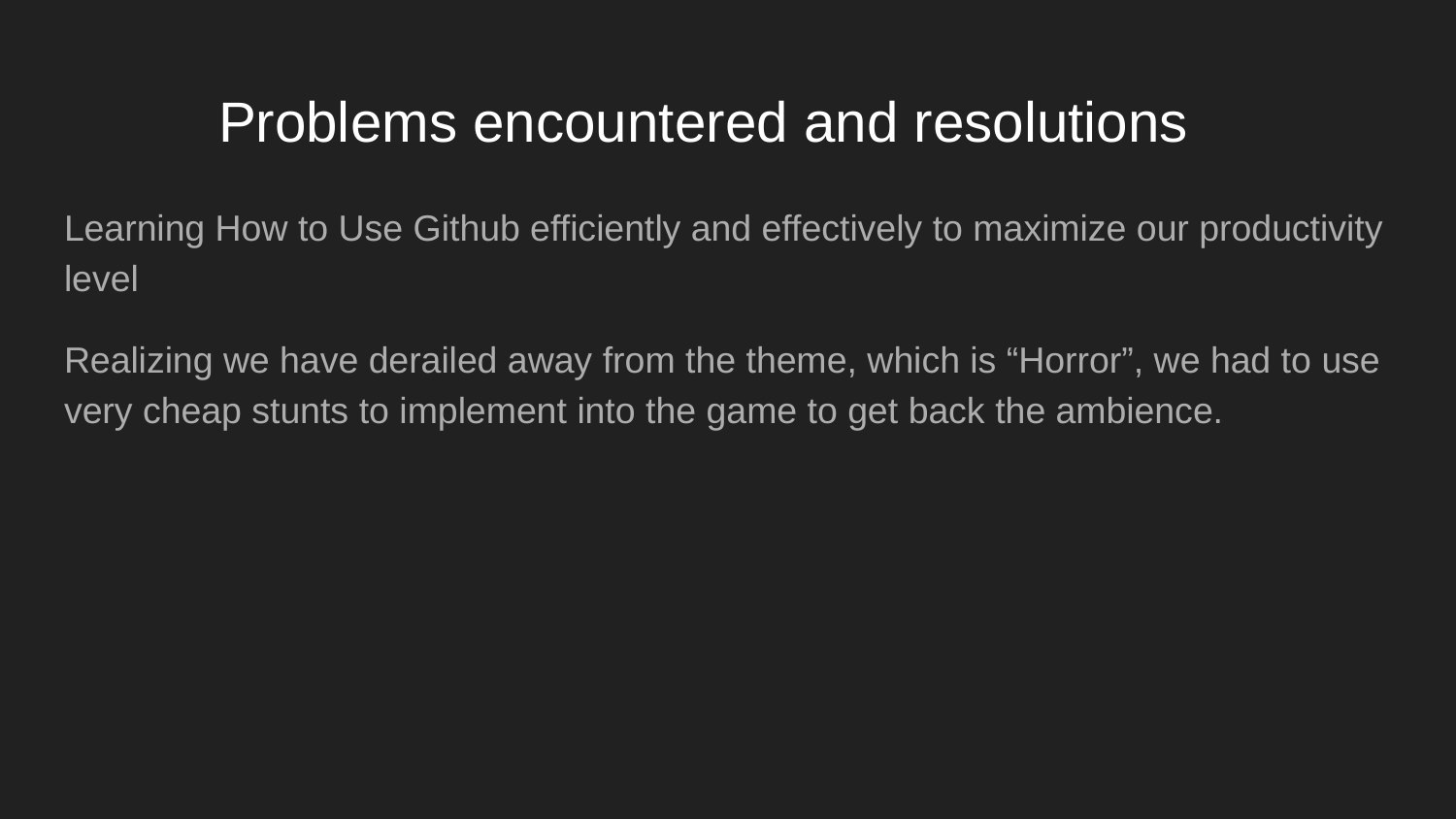

# Problems encountered and resolutions
Learning How to Use Github efficiently and effectively to maximize our productivity level
Realizing we have derailed away from the theme, which is “Horror”, we had to use very cheap stunts to implement into the game to get back the ambience.